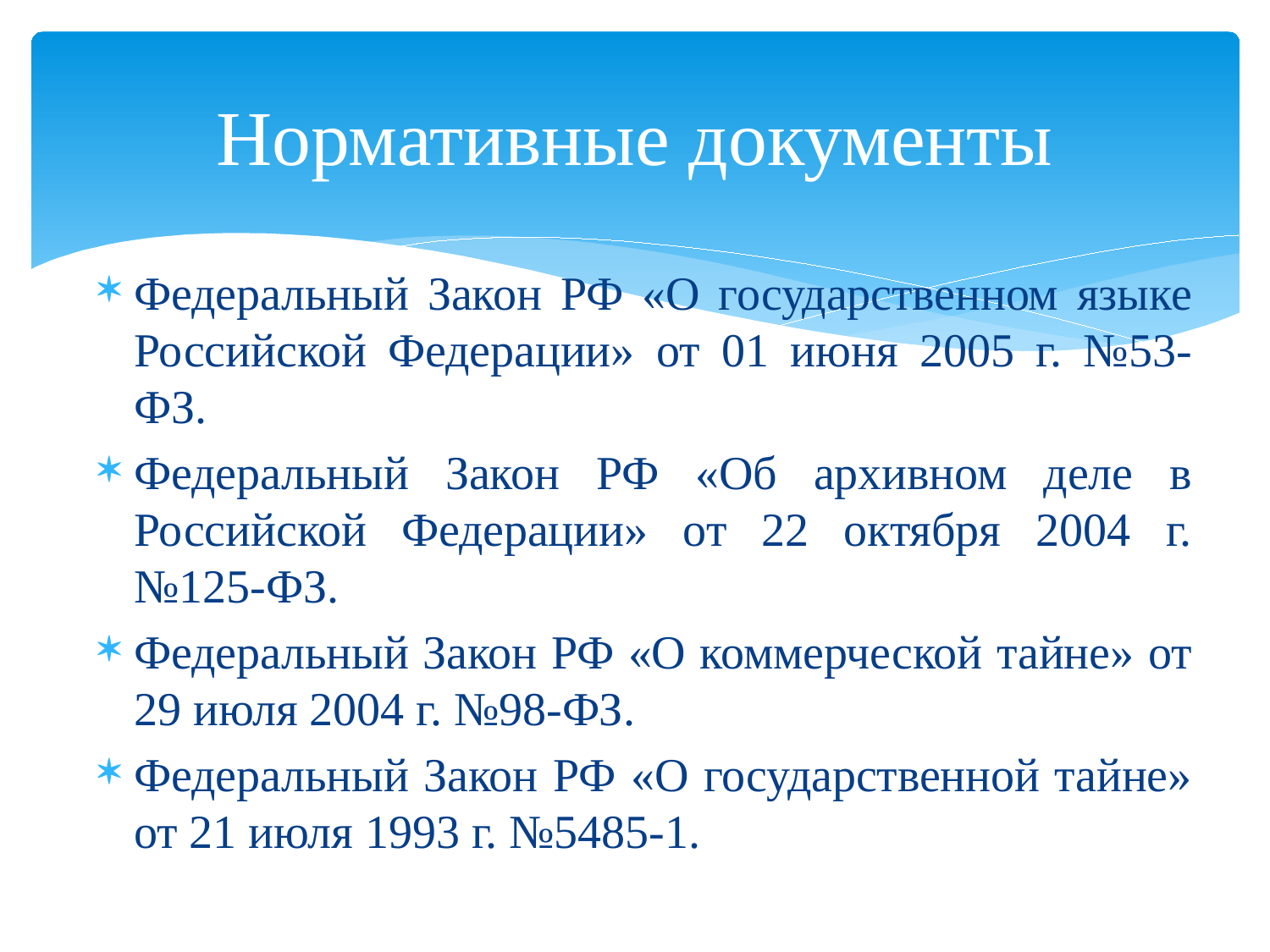

# Нормативные документы
Федеральный Закон РФ «О государственном языке Российской Федерации» от 01 июня 2005 г. №53-ФЗ.
Федеральный Закон РФ «Об архивном деле в Российской Федерации» от 22 октября 2004 г. №125-ФЗ.
Федеральный Закон РФ «О коммерческой тайне» от 29 июля 2004 г. №98-ФЗ.
Федеральный Закон РФ «О государственной тайне» от 21 июля 1993 г. №5485-1.